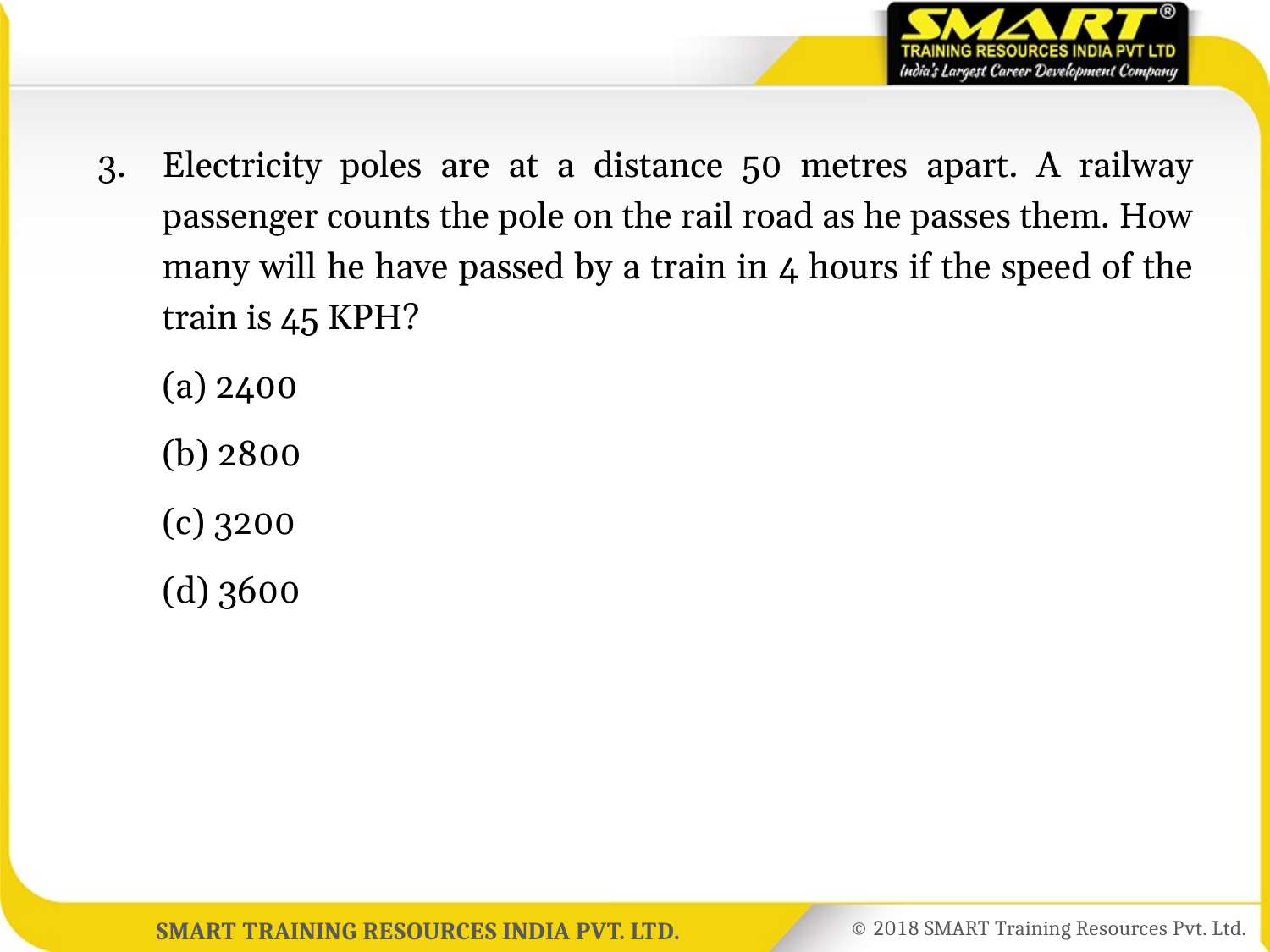

3.	Electricity poles are at a distance 50 metres apart. A railway passenger counts the pole on the rail road as he passes them. How many will he have passed by a train in 4 hours if the speed of the train is 45 KPH?
	(a) 2400
	(b) 2800
	(c) 3200
	(d) 3600